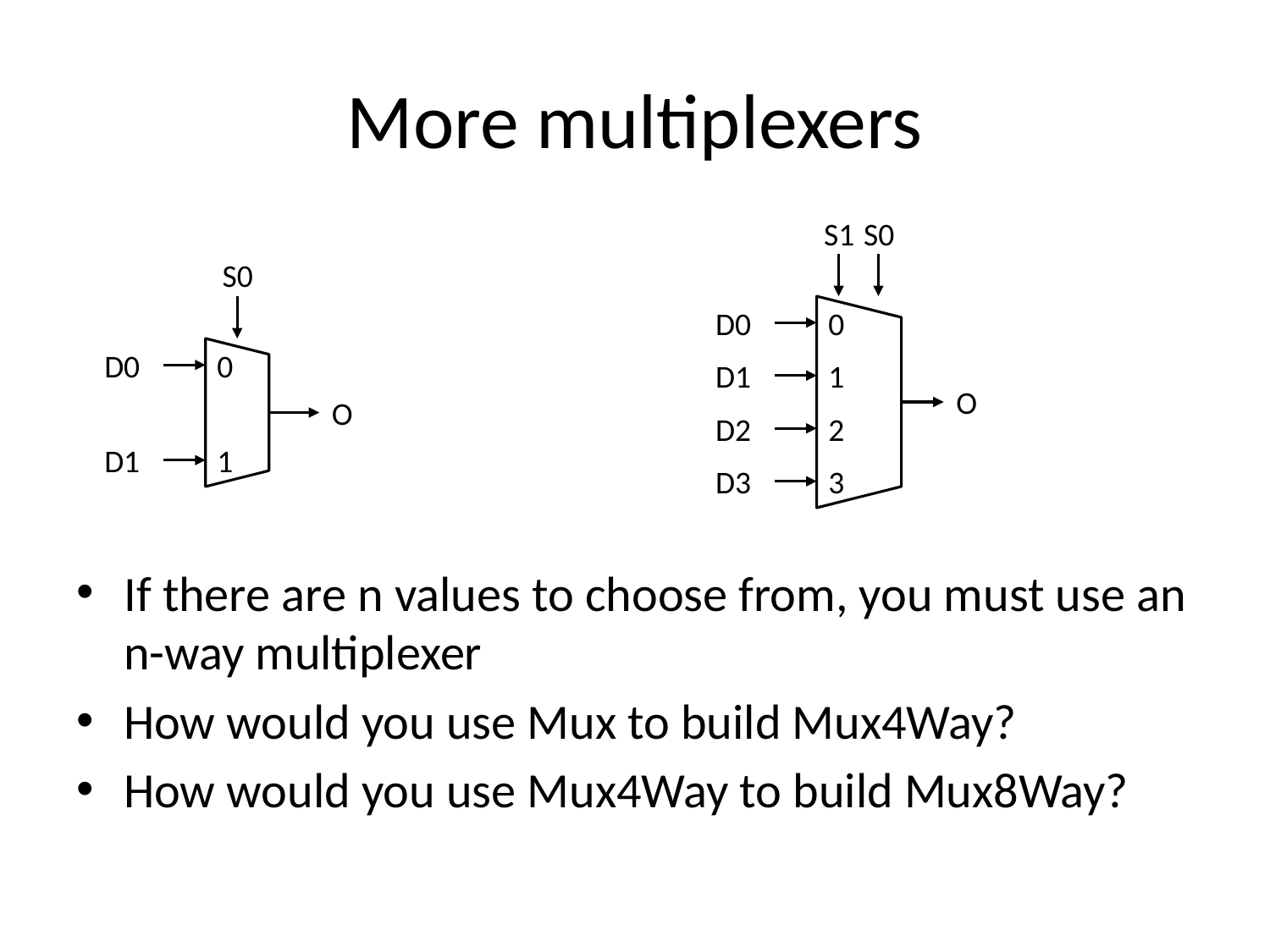

# More multiplexers
S1
S0
S0
D0
0
D0
0
D1

1

O
O
D2
2
D1
1
D3
3
If there are n values to choose from, you must use an n-way multiplexer
How would you use Mux to build Mux4Way?
How would you use Mux4Way to build Mux8Way?